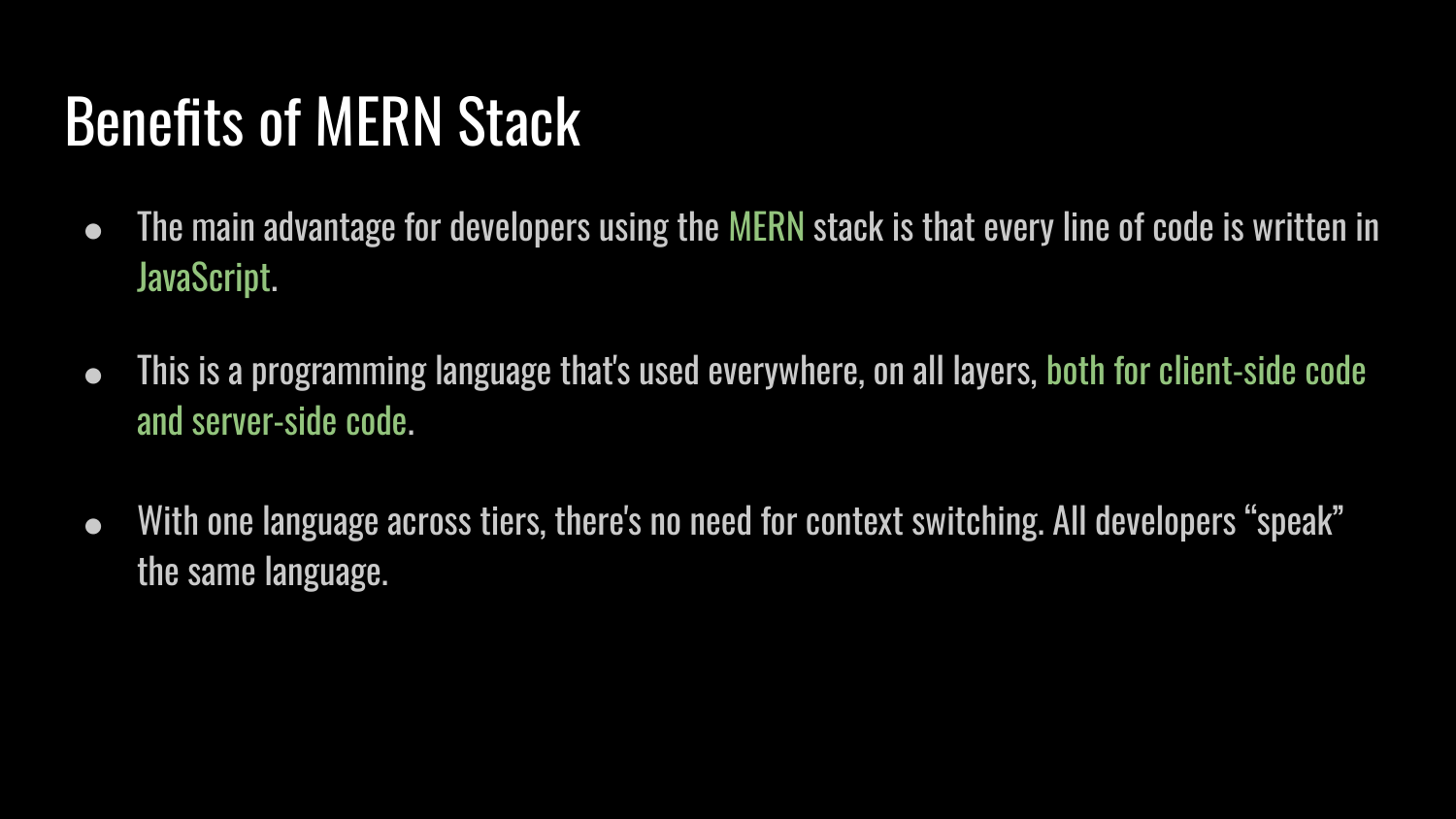

# Benefits of MERN Stack
The main advantage for developers using the MERN stack is that every line of code is written in JavaScript.
This is a programming language that's used everywhere, on all layers, both for client-side code and server-side code.
With one language across tiers, there's no need for context switching. All developers “speak” the same language.